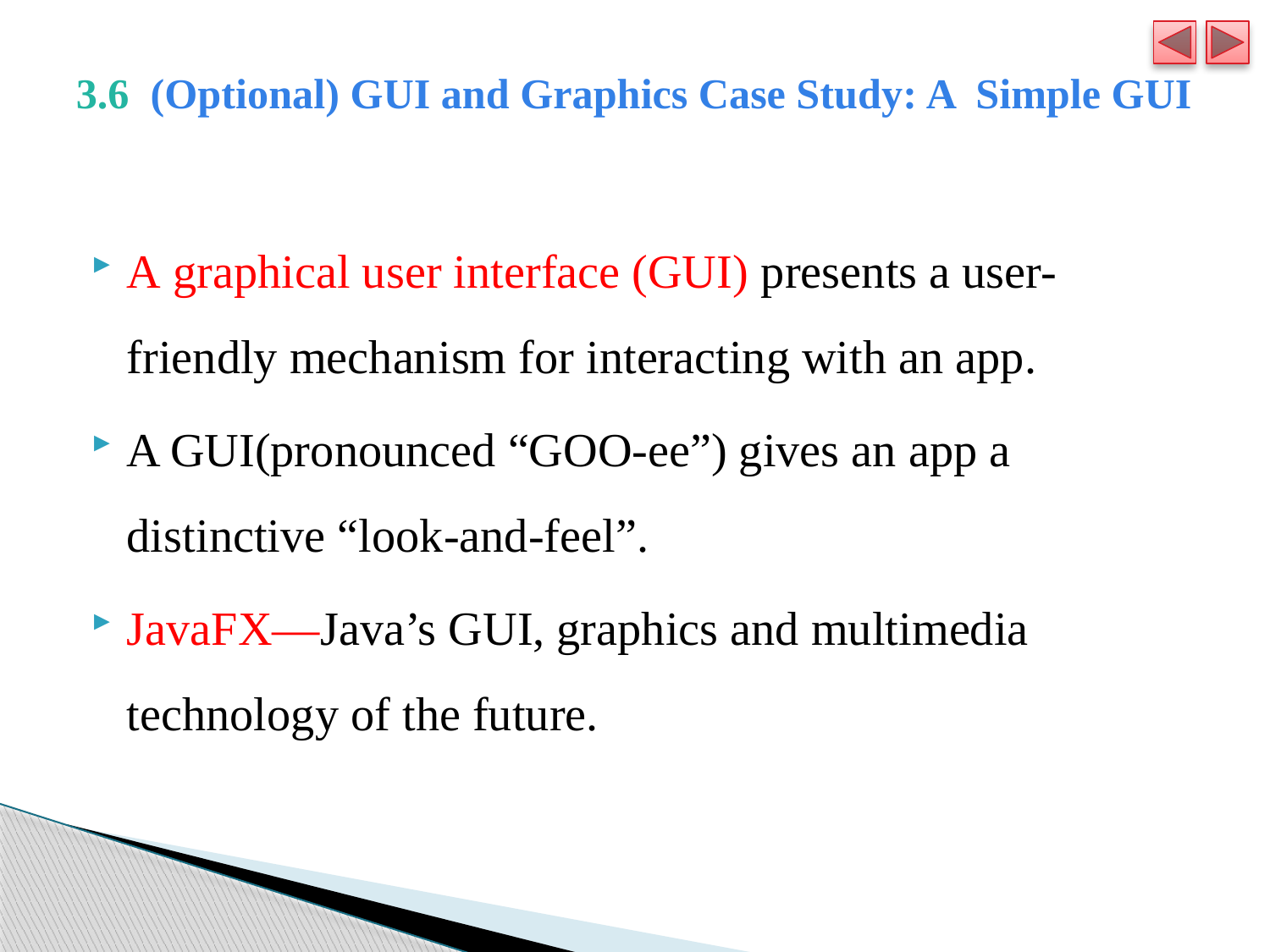

# 3.6  (Optional) GUI and Graphics Case Study: A  Simple GUI
A graphical user interface (GUI) presents a user-friendly mechanism for interacting with an app.
A GUI(pronounced “GOO-ee”) gives an app a distinctive “look-and-feel”.
JavaFX—Java’s GUI, graphics and multimedia technology of the future.